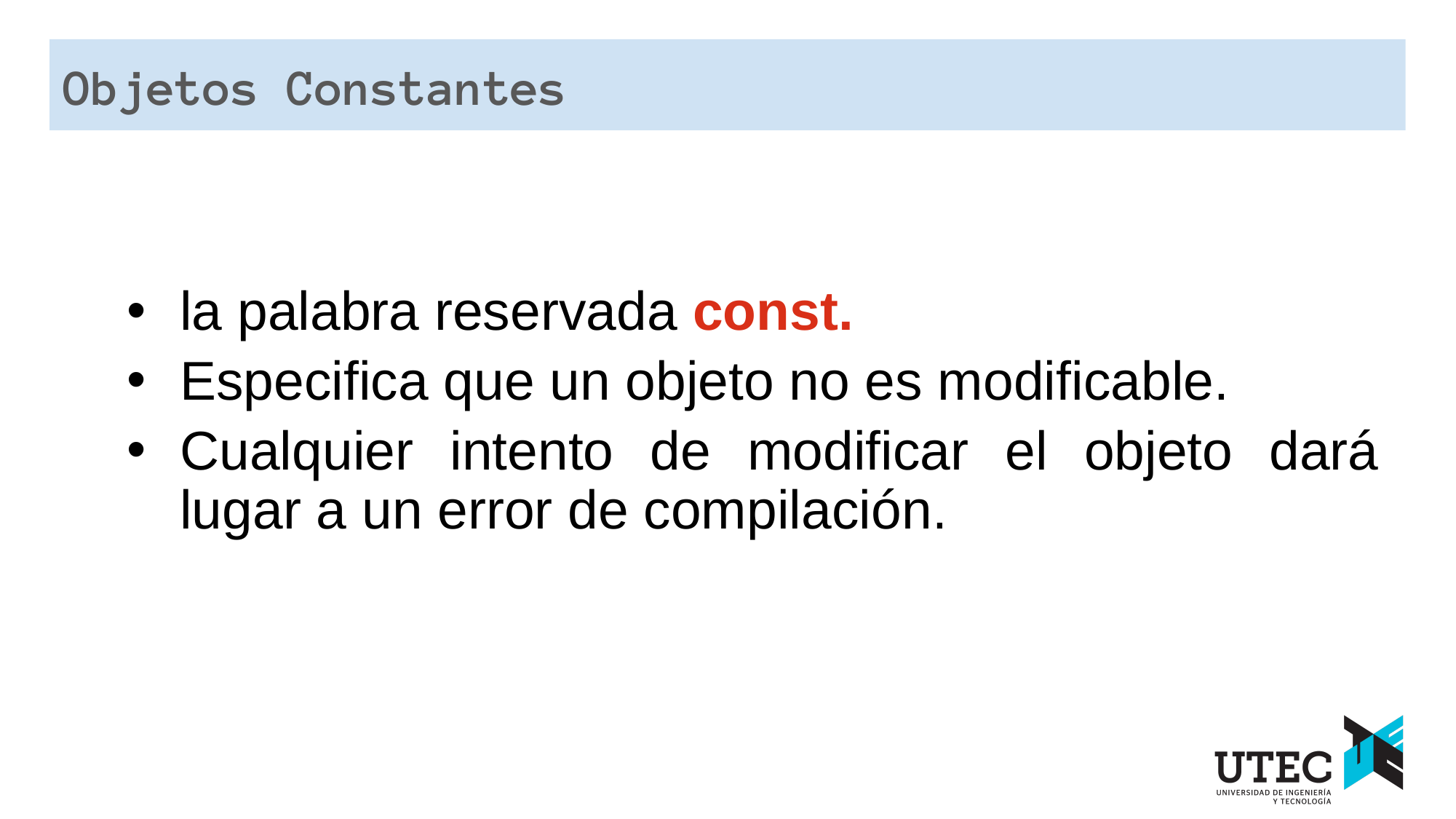

Objetos Constantes
la palabra reservada const.
Especifica que un objeto no es modificable.
Cualquier intento de modificar el objeto dará lugar a un error de compilación.